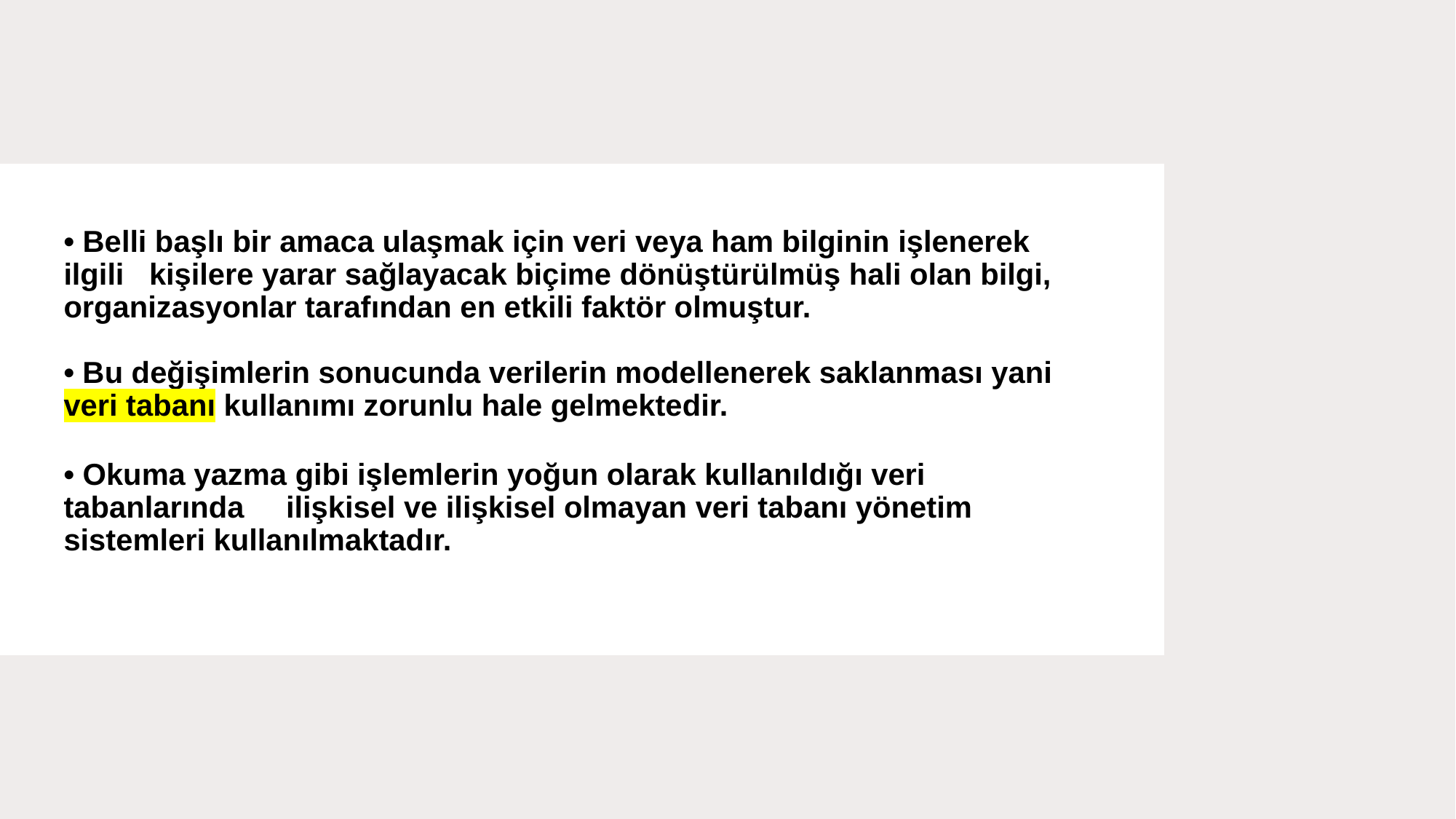

# • Belli başlı bir amaca ulaşmak için veri veya ham bilginin işlenerek ilgili   kişilere yarar sağlayacak biçime dönüştürülmüş hali olan bilgi, organizasyonlar tarafından en etkili faktör olmuştur.   • Bu değişimlerin sonucunda verilerin modellenerek saklanması yani veri tabanı kullanımı zorunlu hale gelmektedir.
• Okuma yazma gibi işlemlerin yoğun olarak kullanıldığı veri tabanlarında     ilişkisel ve ilişkisel olmayan veri tabanı yönetim sistemleri kullanılmaktadır.